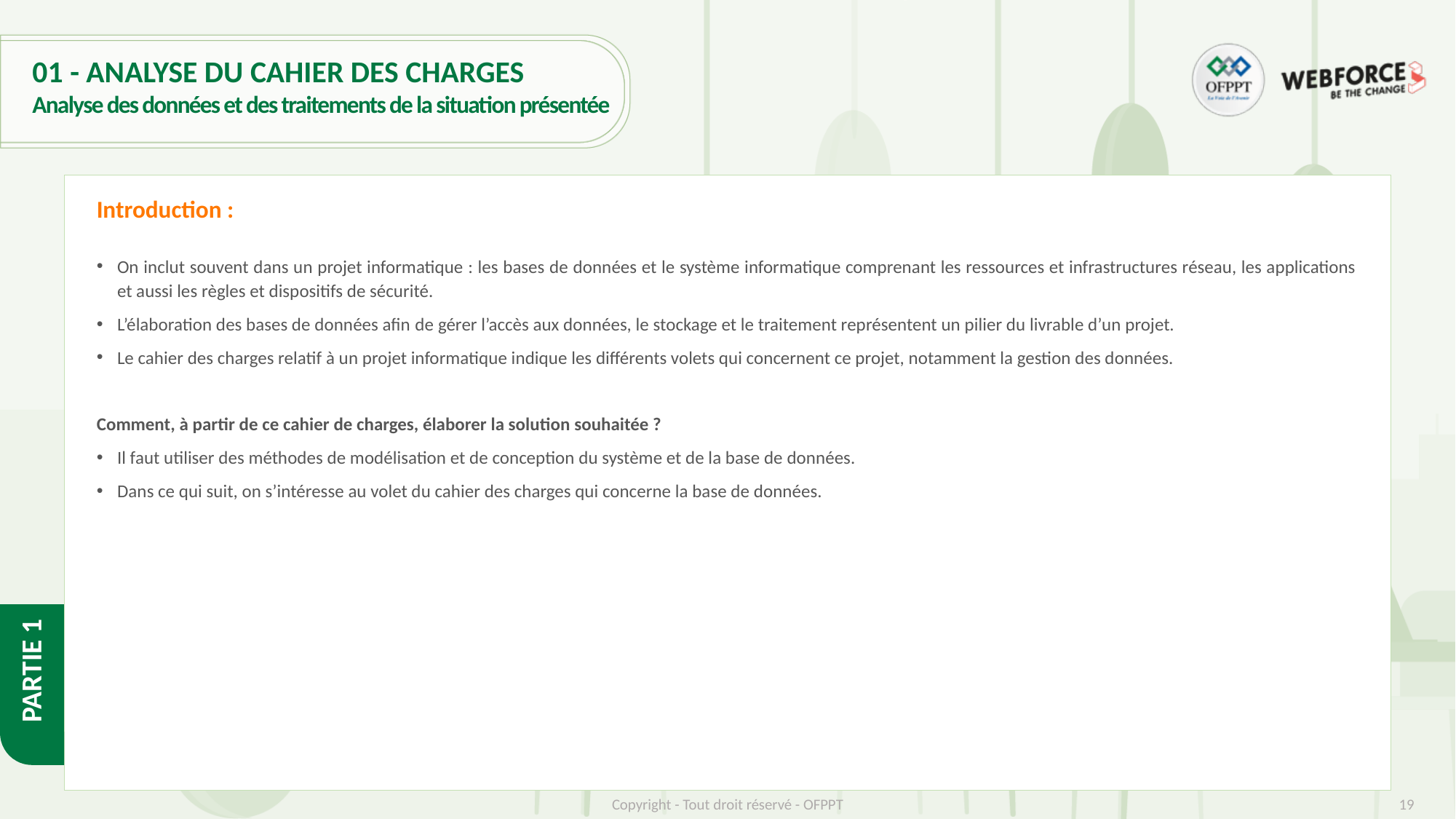

# 01 - ANALYSE DU CAHIER DES CHARGES
Analyse des données et des traitements de la situation présentée
Introduction :
On inclut souvent dans un projet informatique : les bases de données et le système informatique comprenant les ressources et infrastructures réseau, les applications et aussi les règles et dispositifs de sécurité.
L’élaboration des bases de données afin de gérer l’accès aux données, le stockage et le traitement représentent un pilier du livrable d’un projet.
Le cahier des charges relatif à un projet informatique indique les différents volets qui concernent ce projet, notamment la gestion des données.

Comment, à partir de ce cahier de charges, élaborer la solution souhaitée ?
Il faut utiliser des méthodes de modélisation et de conception du système et de la base de données.
Dans ce qui suit, on s’intéresse au volet du cahier des charges qui concerne la base de données.